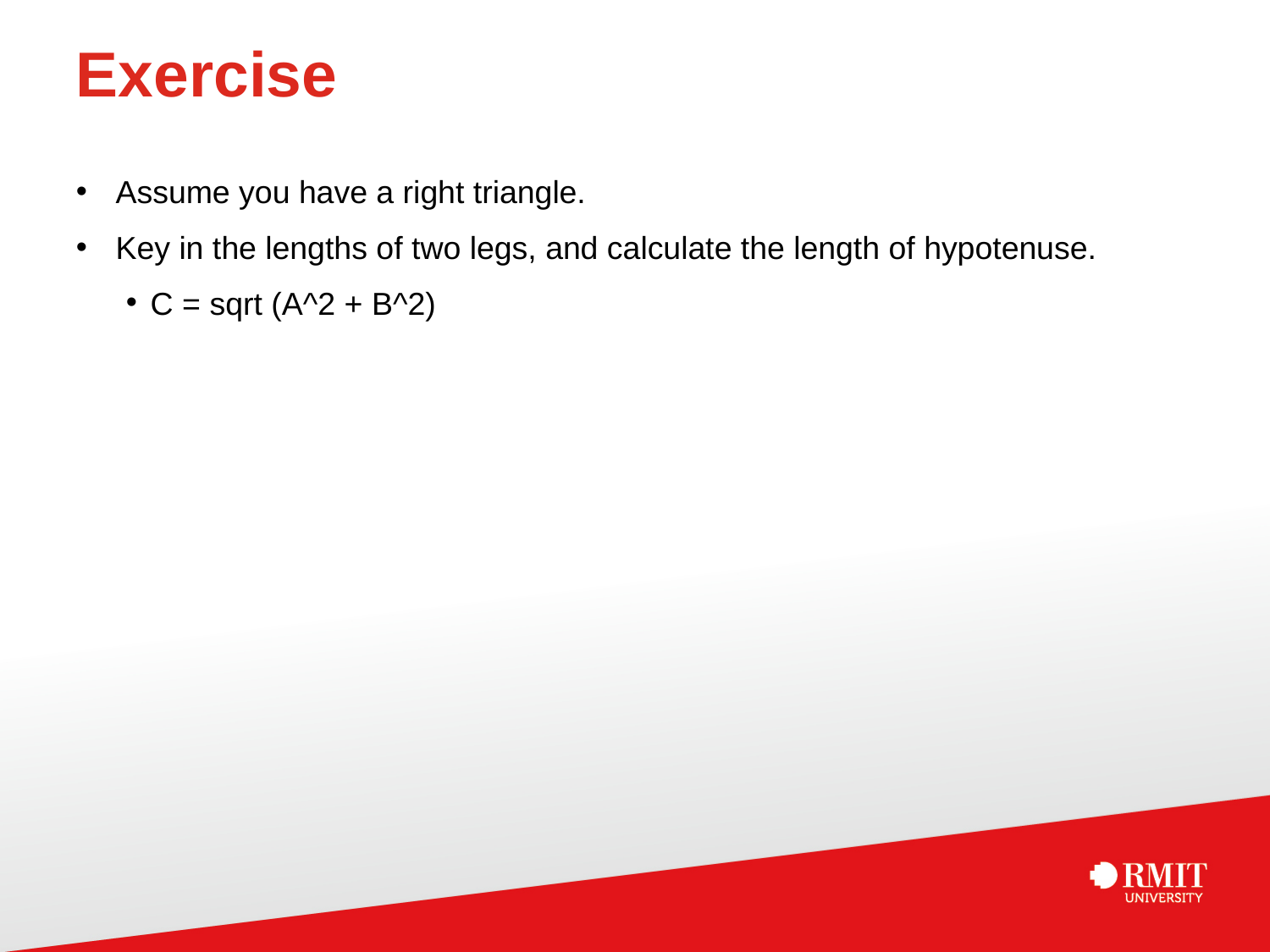

# Exercise
Assume you have a right triangle.
Key in the lengths of two legs, and calculate the length of hypotenuse.
C = sqrt (A^2 + B^2)